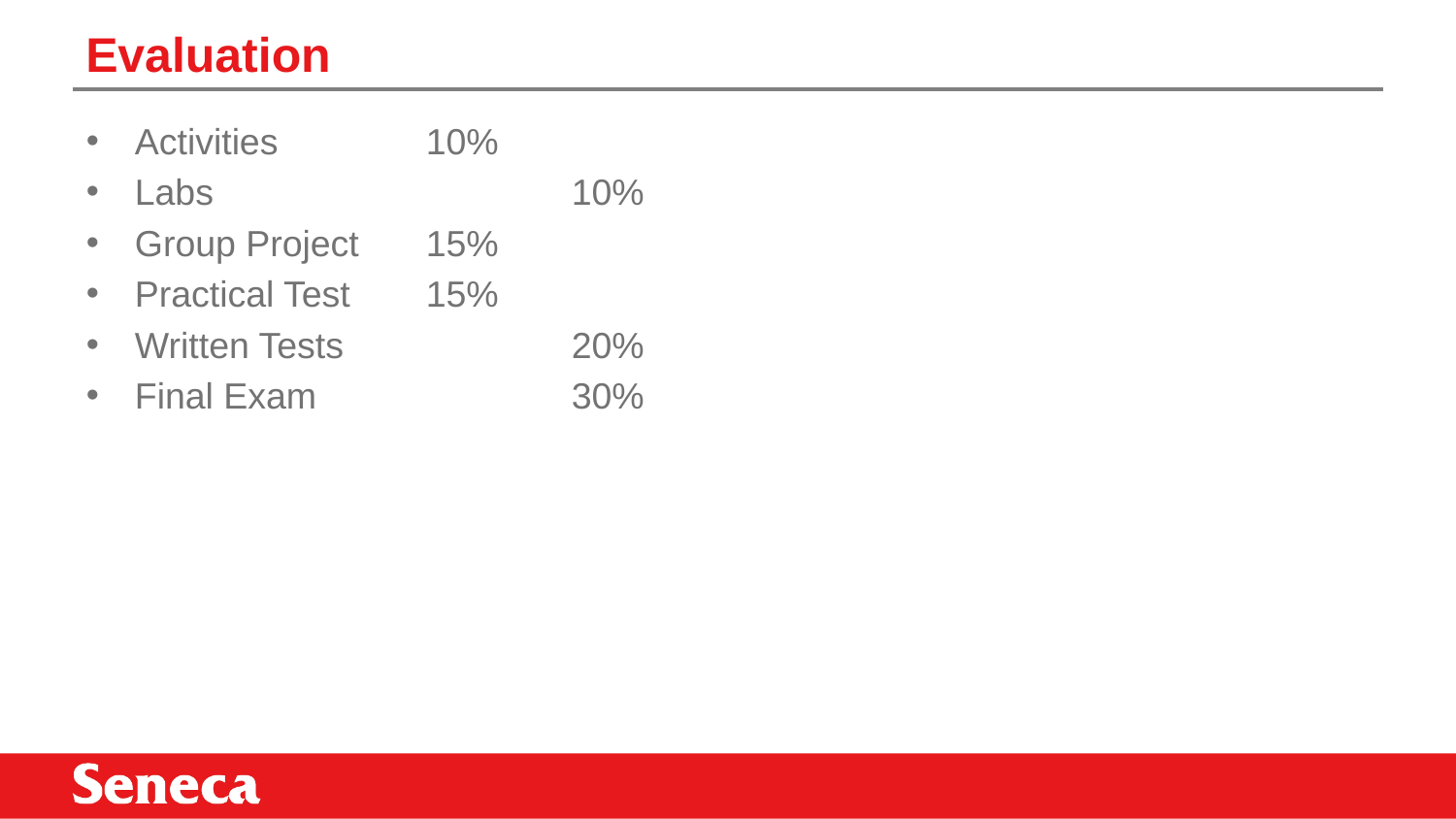

# Evaluation
Activities		10%
Labs			10%
Group Project	15%
Practical Test	15%
Written Tests		20%
Final Exam		30%